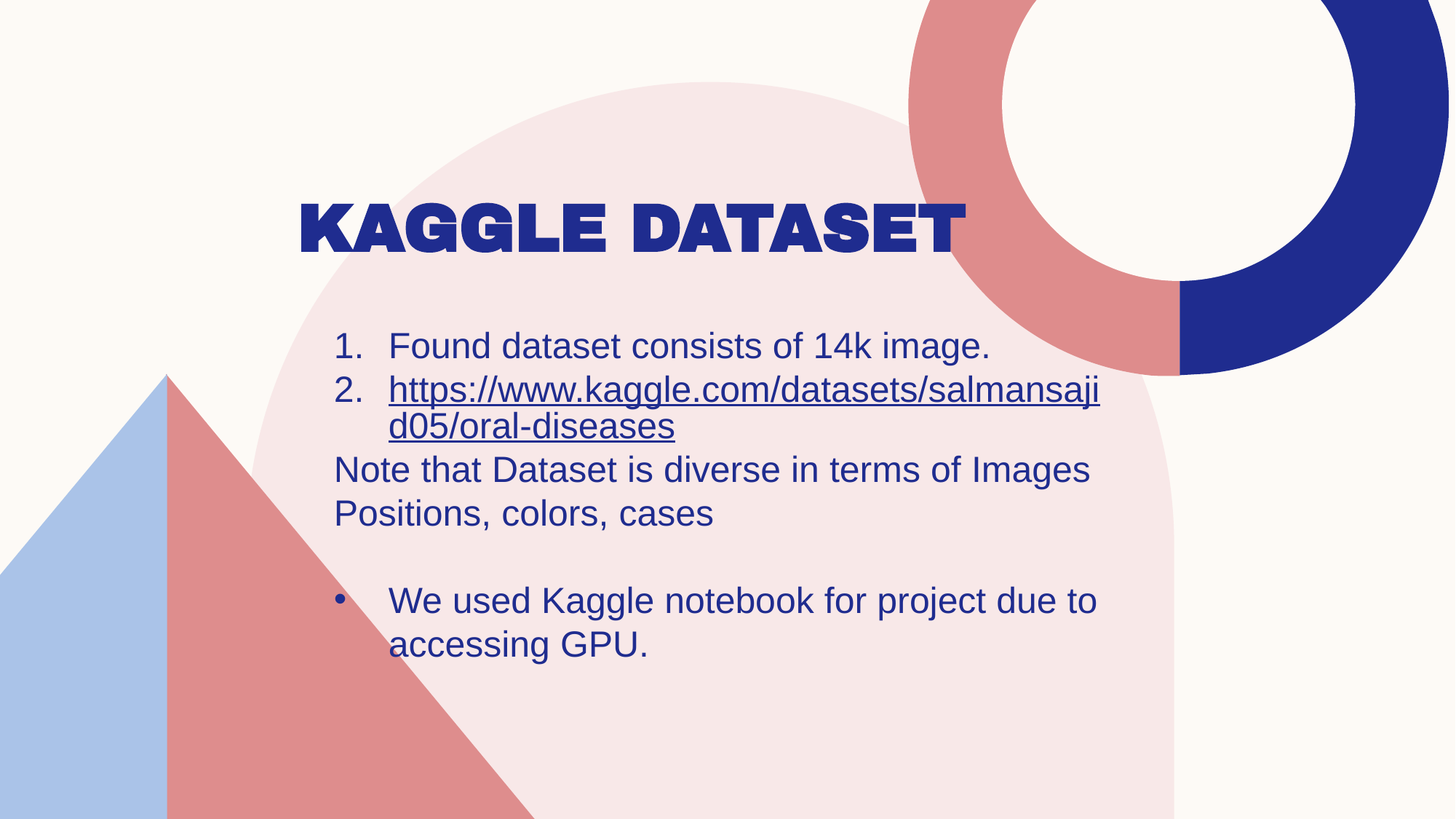

# Kaggle Dataset
Found dataset consists of 14k image.
https://www.kaggle.com/datasets/salmansajid05/oral-diseases
Note that Dataset is diverse in terms of Images Positions, colors, cases

We used Kaggle notebook for project due to accessing GPU.